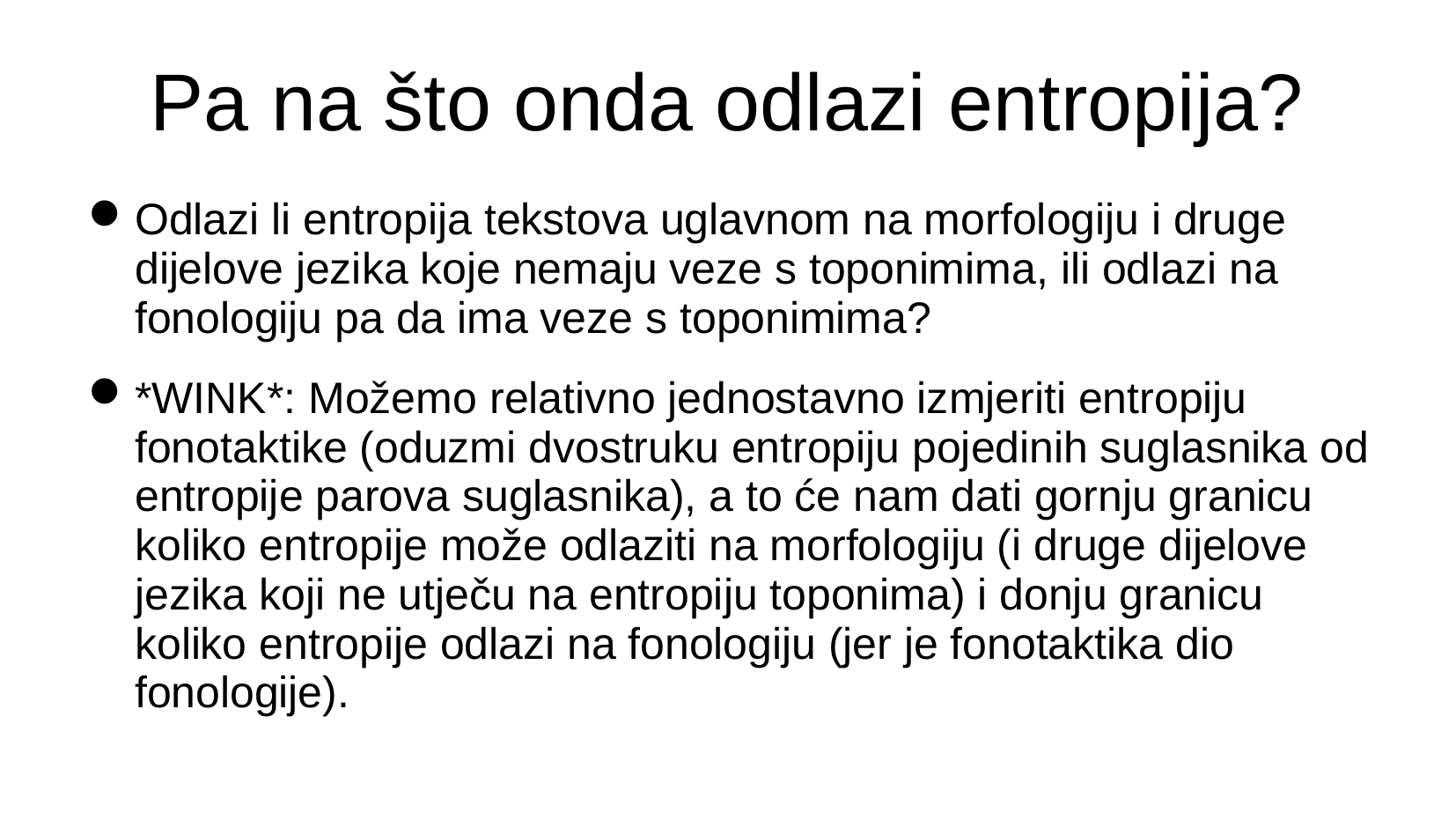

Pa na što onda odlazi entropija?
Odlazi li entropija tekstova uglavnom na morfologiju i druge dijelove jezika koje nemaju veze s toponimima, ili odlazi na fonologiju pa da ima veze s toponimima?
*WINK*: Možemo relativno jednostavno izmjeriti entropiju fonotaktike (oduzmi dvostruku entropiju pojedinih suglasnika od entropije parova suglasnika), a to će nam dati gornju granicu koliko entropije može odlaziti na morfologiju (i druge dijelove jezika koji ne utječu na entropiju toponima) i donju granicu koliko entropije odlazi na fonologiju (jer je fonotaktika dio fonologije).